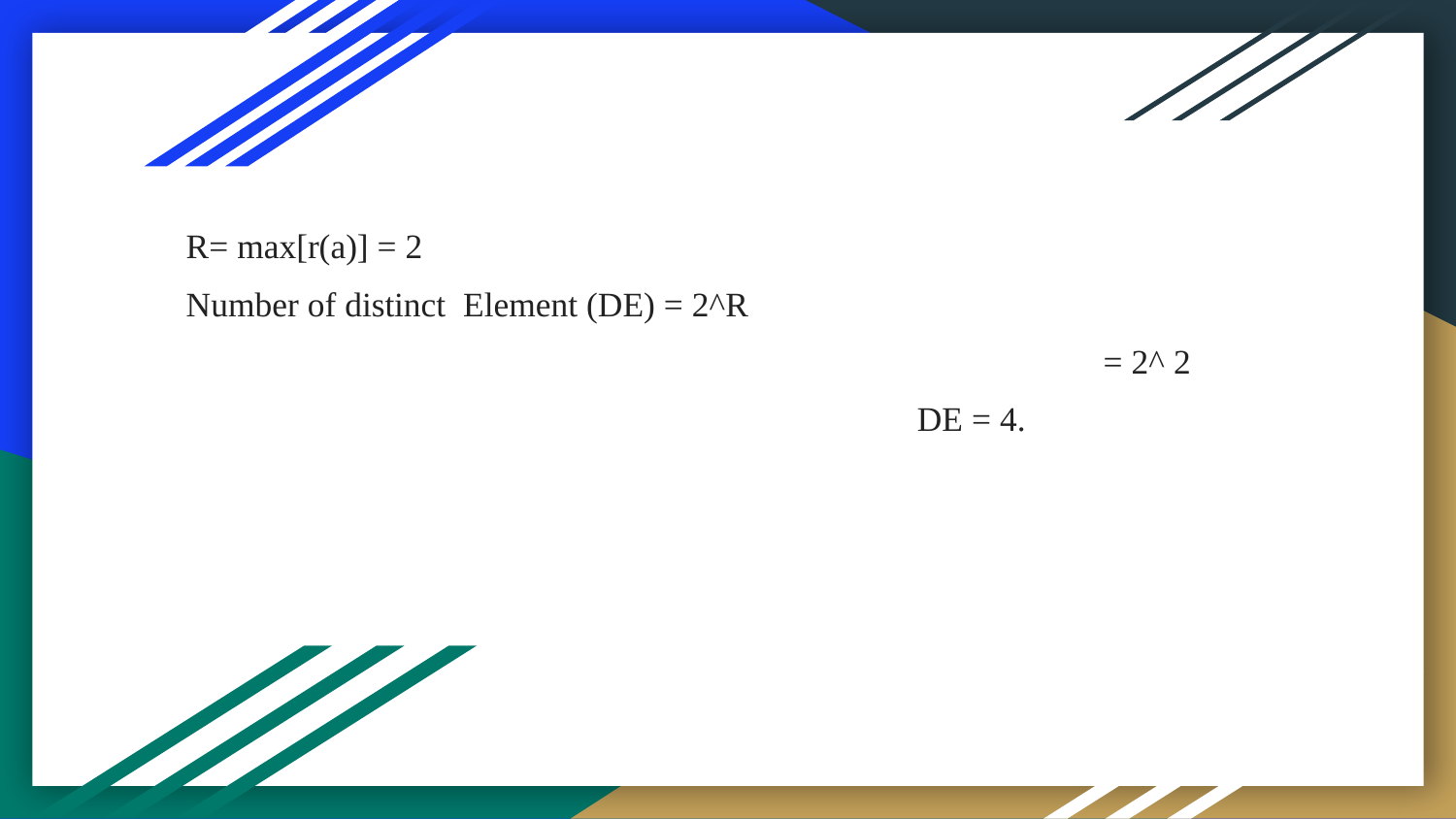

#
R= max[r(a)] = 2
Number of distinct  Element (DE) = 2^R
				     		     = 2^ 2
				                 DE = 4.